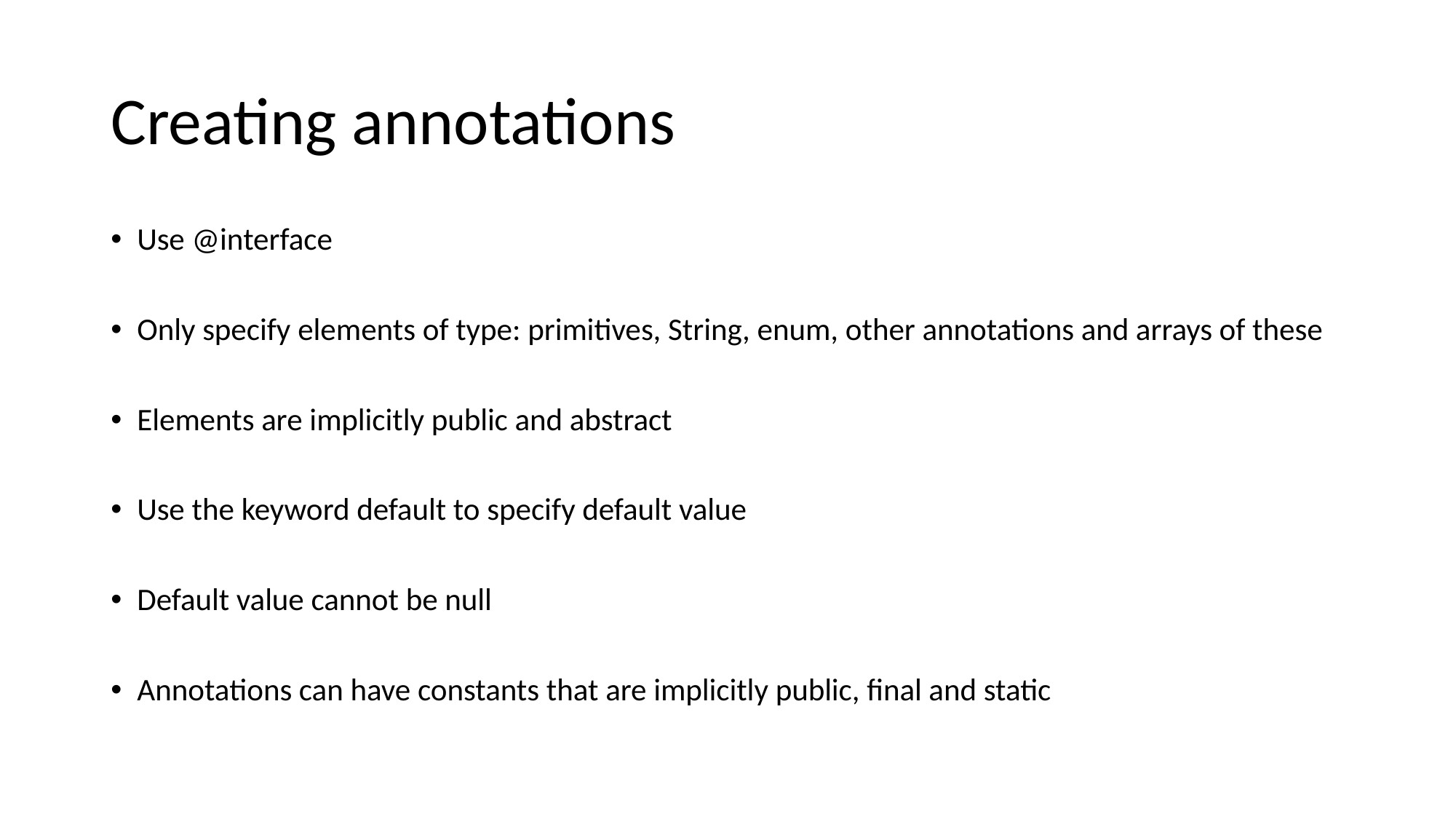

# Creating annotations
Use @interface

Only specify elements of type: primitives, String, enum, other annotations and arrays of these

Elements are implicitly public and abstract

Use the keyword default to specify default value

Default value cannot be null

Annotations can have constants that are implicitly public, final and static